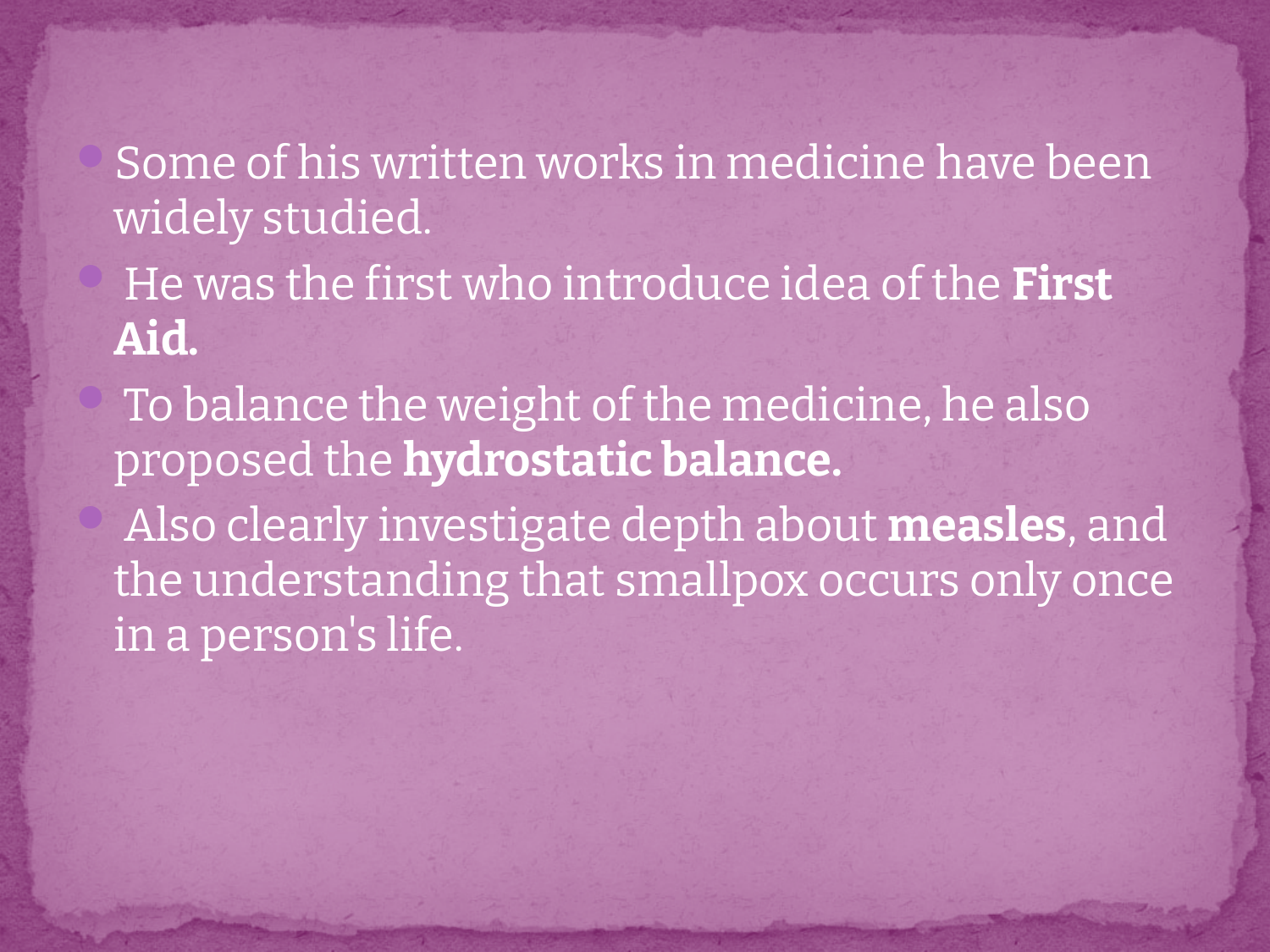

Some of his written works in medicine have been widely studied.
 He was the first who introduce idea of the First Aid.
 To balance the weight of the medicine, he also proposed the hydrostatic balance.
 Also clearly investigate depth about measles, and the understanding that smallpox occurs only once in a person's life.